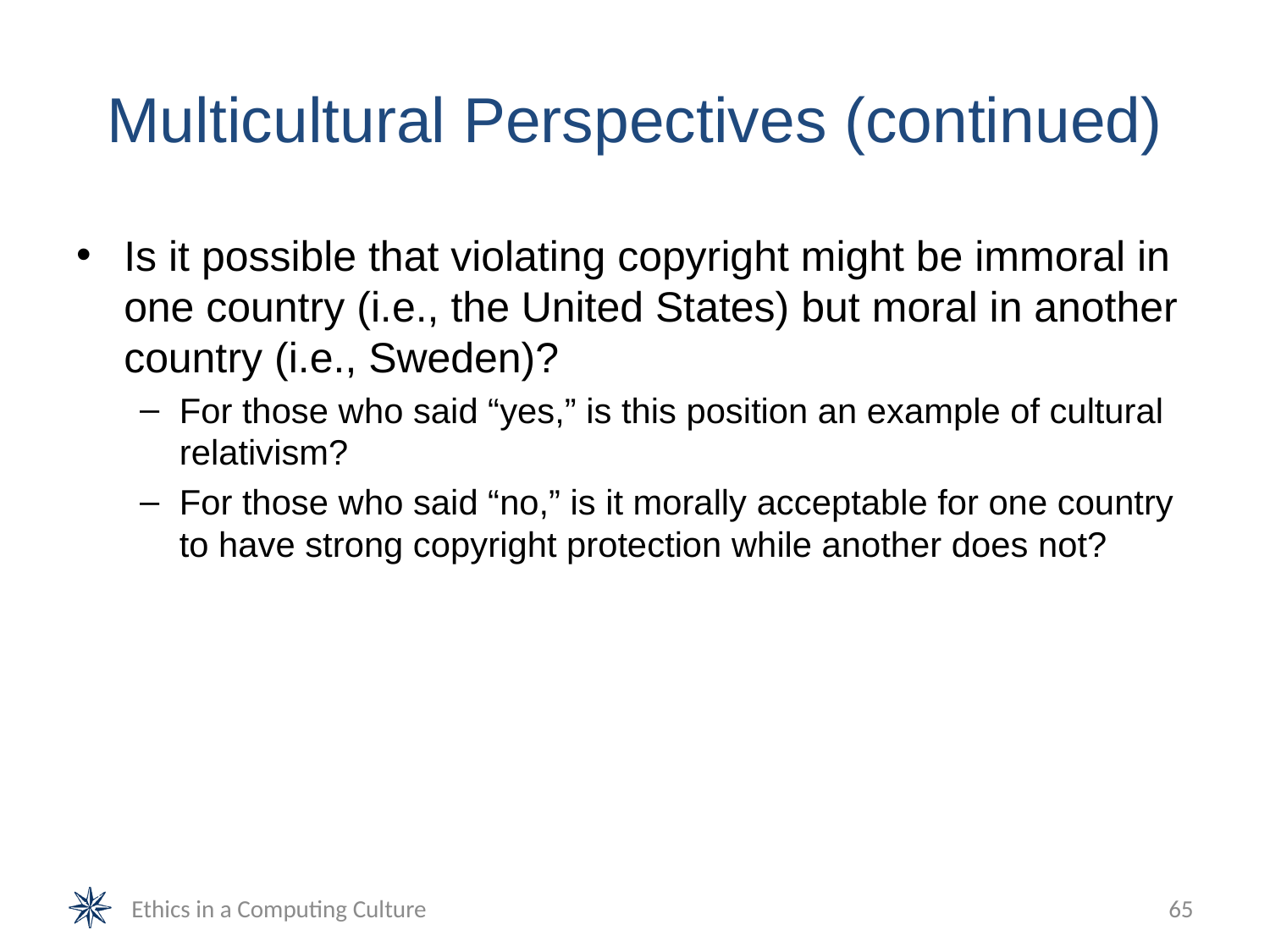

# Multicultural Perspectives (continued)
Is it possible that violating copyright might be immoral in one country (i.e., the United States) but moral in another country (i.e., Sweden)?
For those who said “yes,” is this position an example of cultural relativism?
For those who said “no,” is it morally acceptable for one country to have strong copyright protection while another does not?
Ethics in a Computing Culture
65